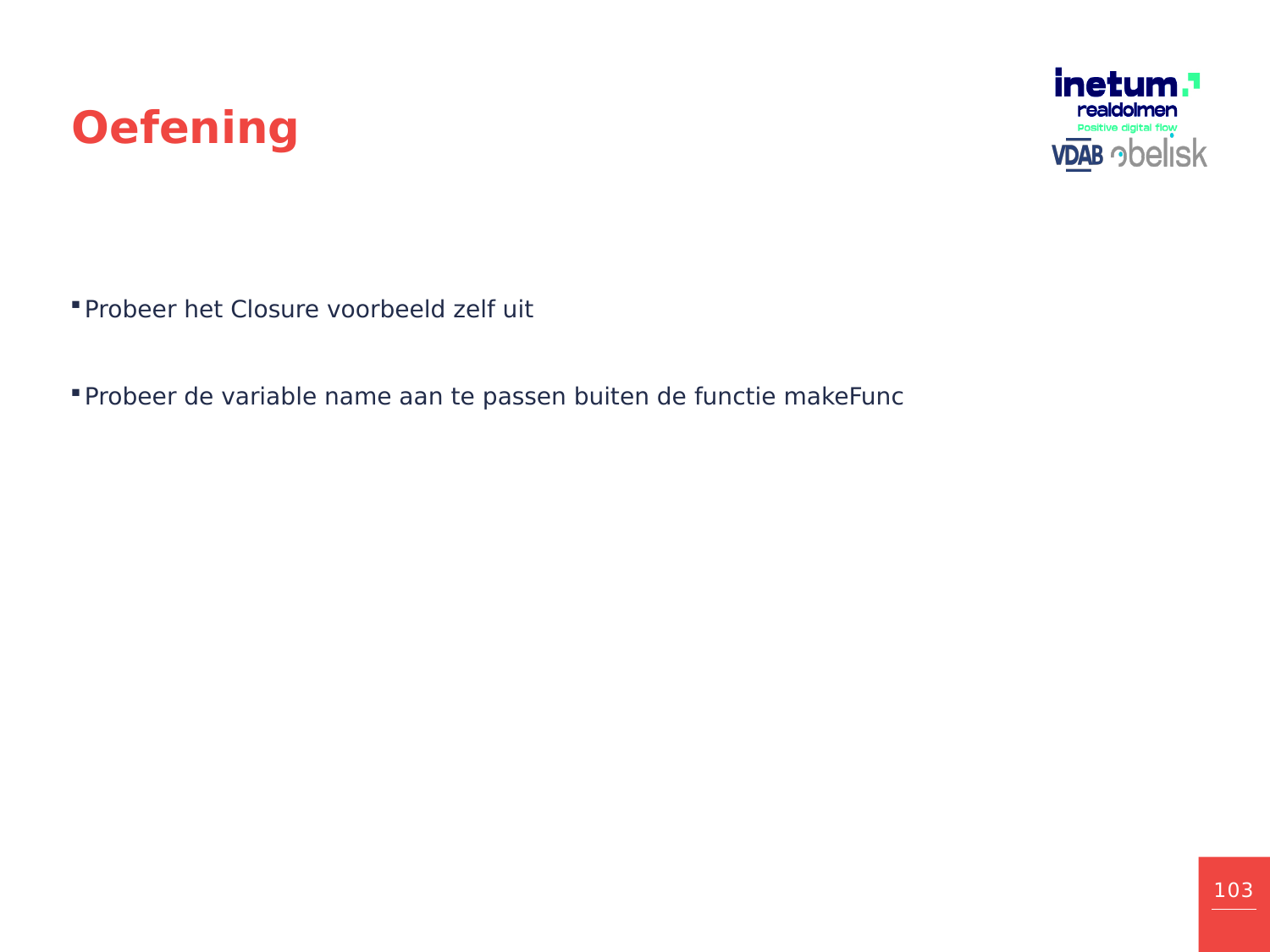

# Oefening
Probeer het Closure voorbeeld zelf uit

Probeer de variable name aan te passen buiten de functie makeFunc